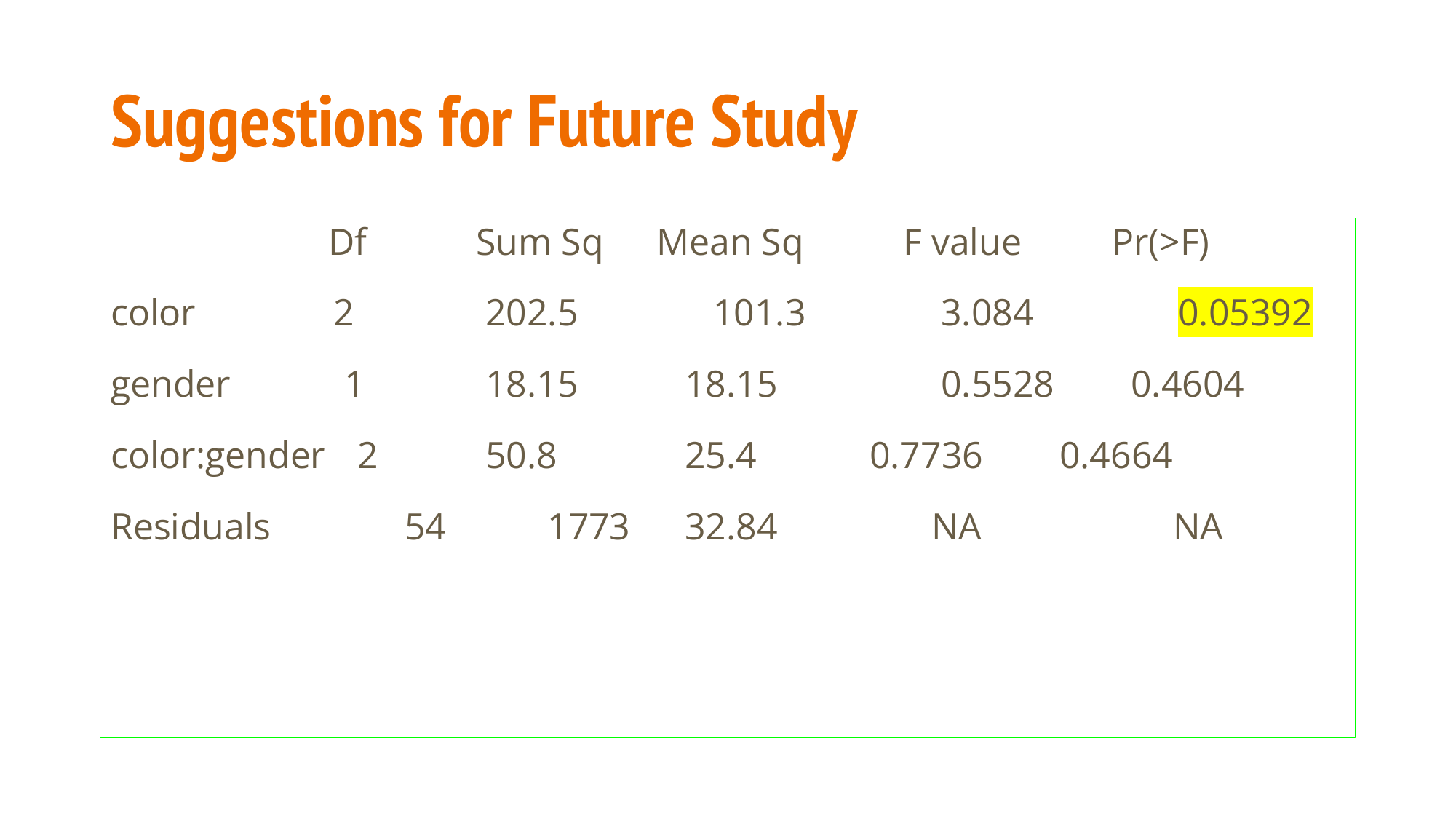

# Suggestions for Future Study
                       Df	    Sum Sq	Mean Sq	   F value	  Pr(>F)
color	            2  	     202.5	      101.3	       3.084	         0.05392
gender            1	     18.15	   18.15	       0.5528	    0.4604
color:gender	   2	     50.8	   25.4	           0.7736	        0.4664
Residuals	        54	1773	   32.84	      NA	                    NA